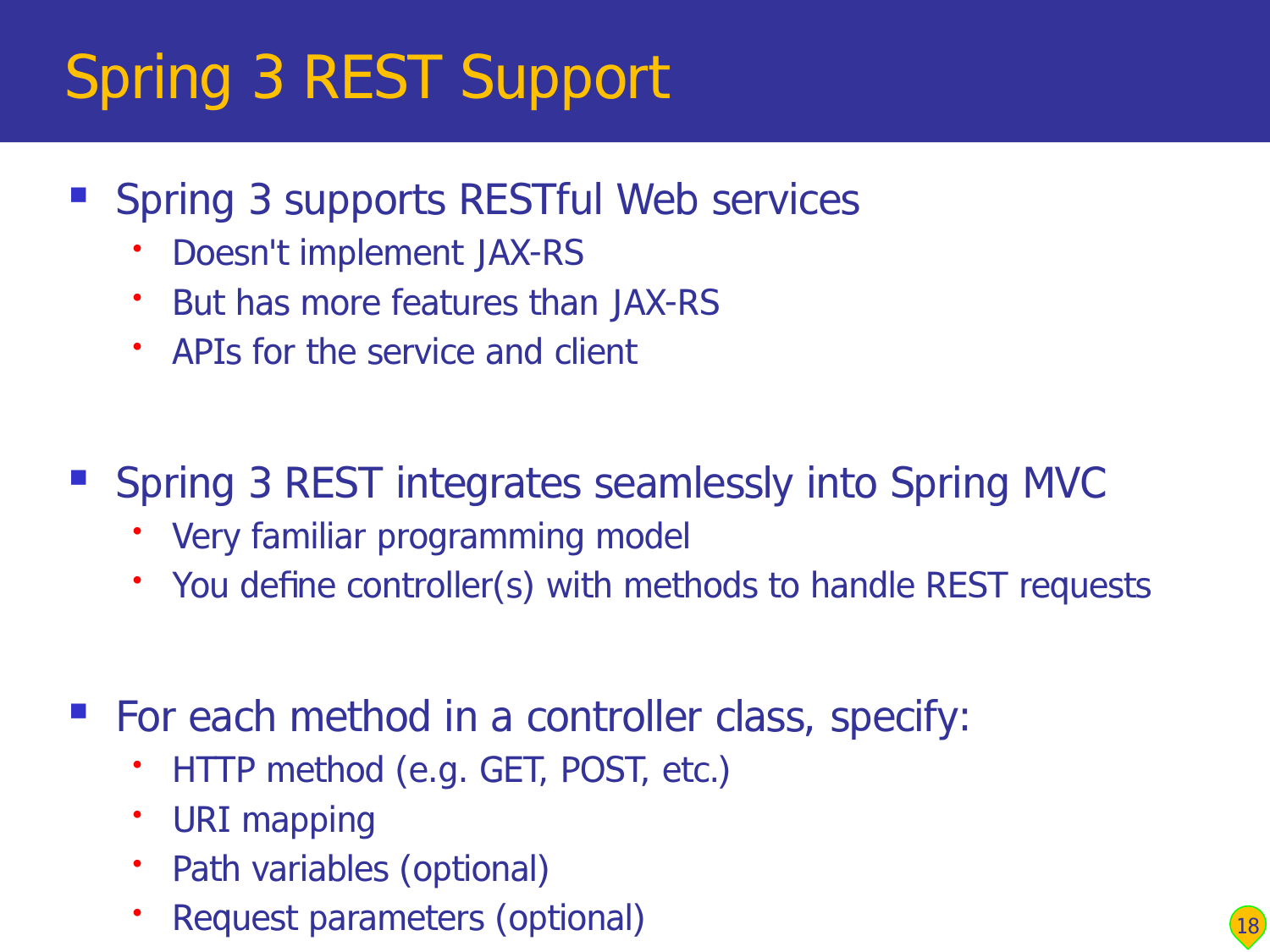

# Spring 3 REST Support
Spring 3 supports RESTful Web services
Doesn't implement JAX-RS
But has more features than JAX-RS
APIs for the service and client

Spring 3 REST integrates seamlessly into Spring MVC
Very familiar programming model
You define controller(s) with methods to handle REST requests

For each method in a controller class, specify:
HTTP method (e.g. GET, POST, etc.)
URI mapping
Path variables (optional)
Request parameters (optional)

18